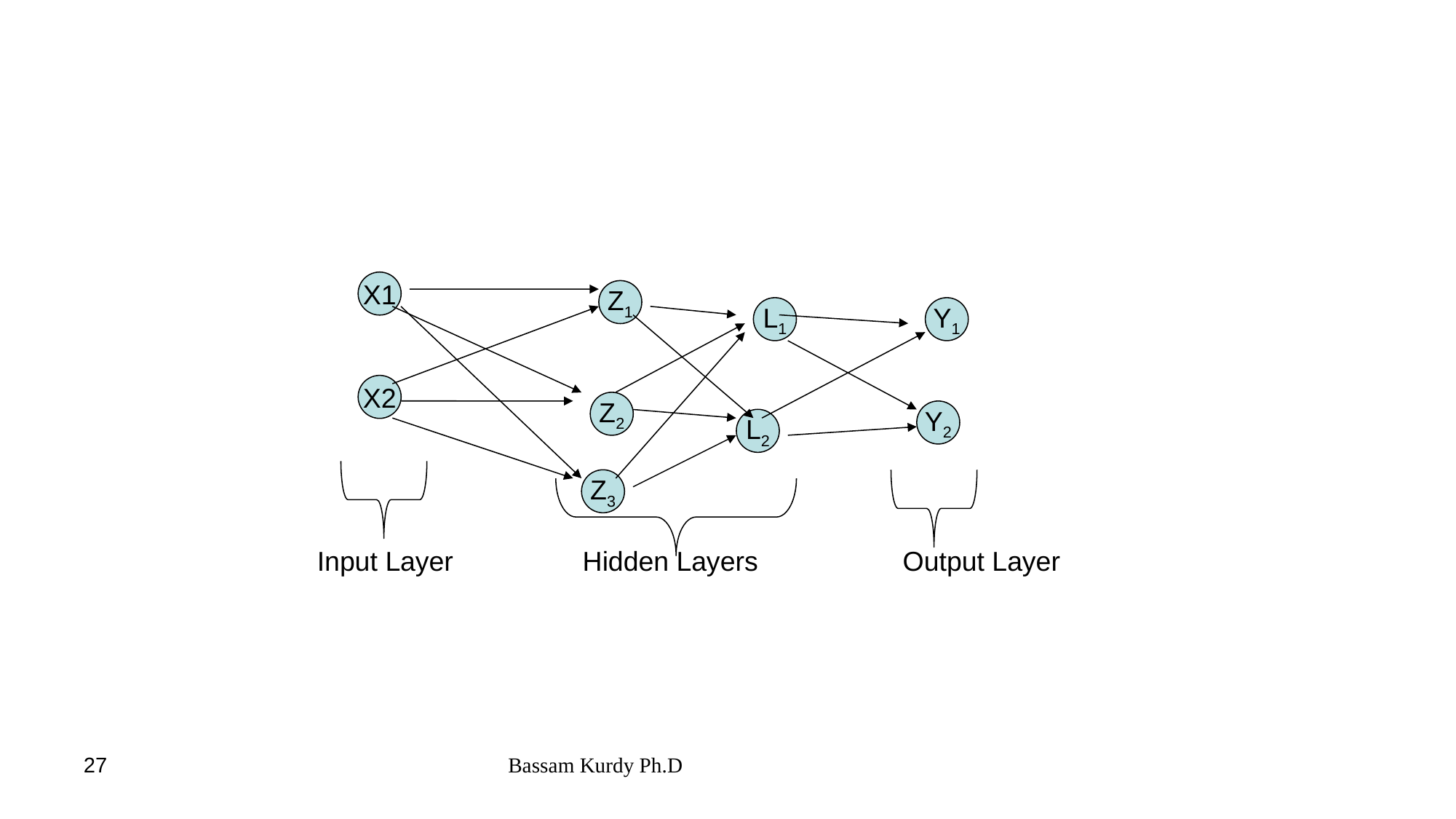

X1
Z1

L1
Y1

X2
Z2

Y2
L2

Z3
Input Layer                 Hidden Layers                   Output Layer
27
Bassam Kurdy Ph.D